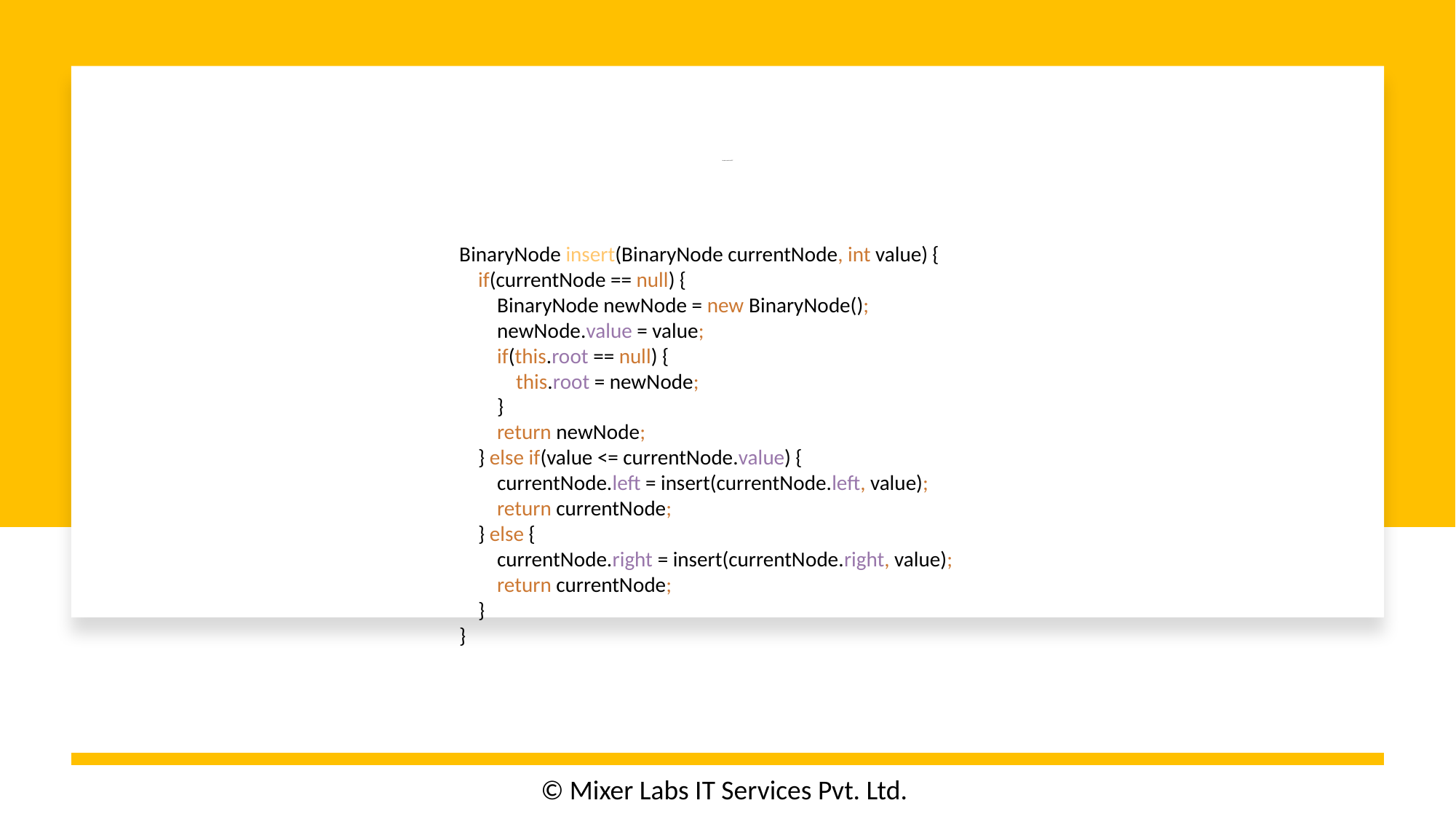

# Insert a node in BST
BinaryNode insert(BinaryNode currentNode, int value) {
    if(currentNode == null) {
        BinaryNode newNode = new BinaryNode();
        newNode.value = value;
        if(this.root == null) {
            this.root = newNode;
        }
        return newNode;
    } else if(value <= currentNode.value) {
        currentNode.left = insert(currentNode.left, value);
        return currentNode;
    } else {
        currentNode.right = insert(currentNode.right, value);
        return currentNode;
    }
}
© Mixer Labs IT Services Pvt. Ltd.